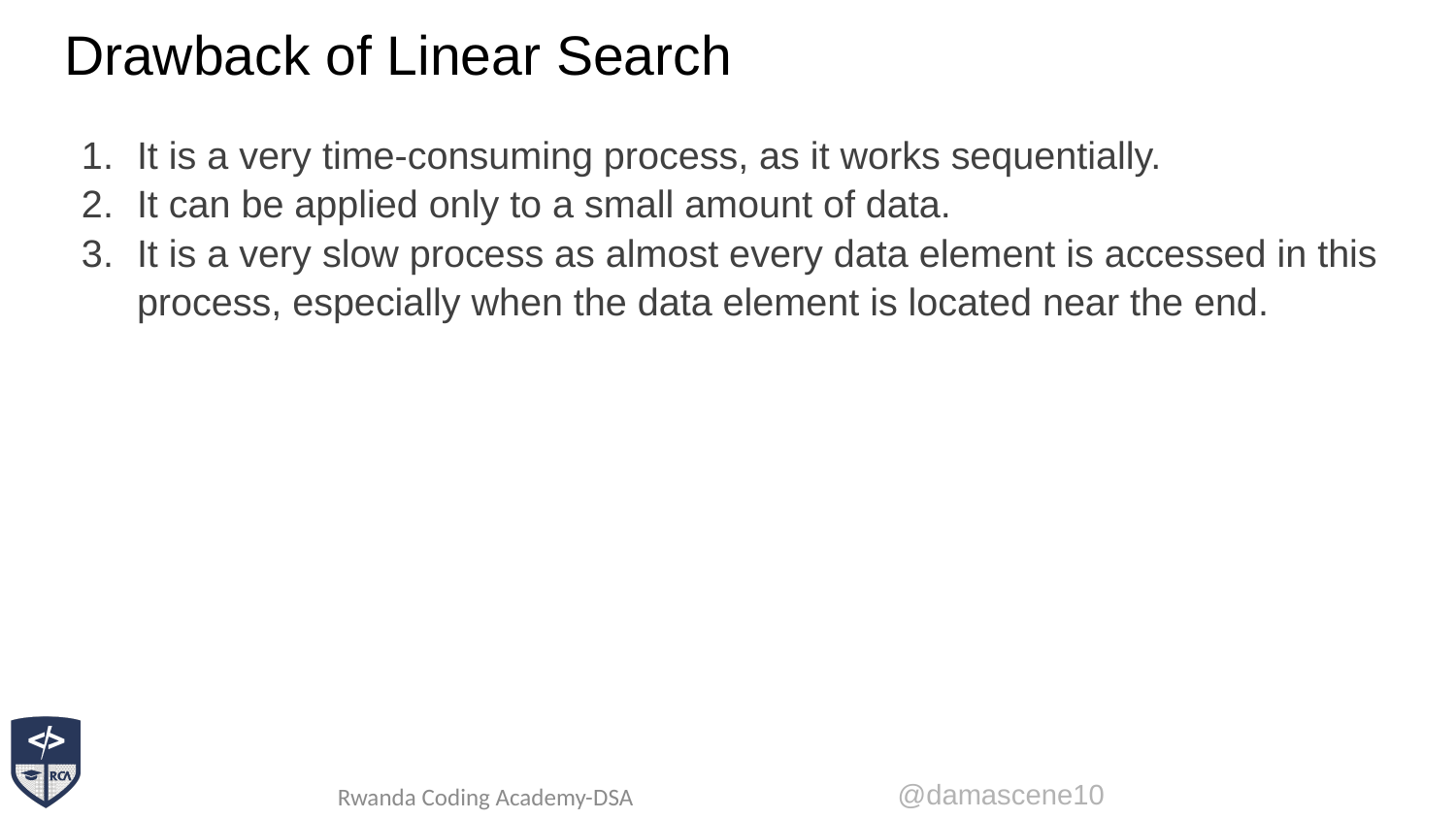

# Drawback of Linear Search
It is a very time-consuming process, as it works sequentially.
It can be applied only to a small amount of data.
It is a very slow process as almost every data element is accessed in this process, especially when the data element is located near the end.